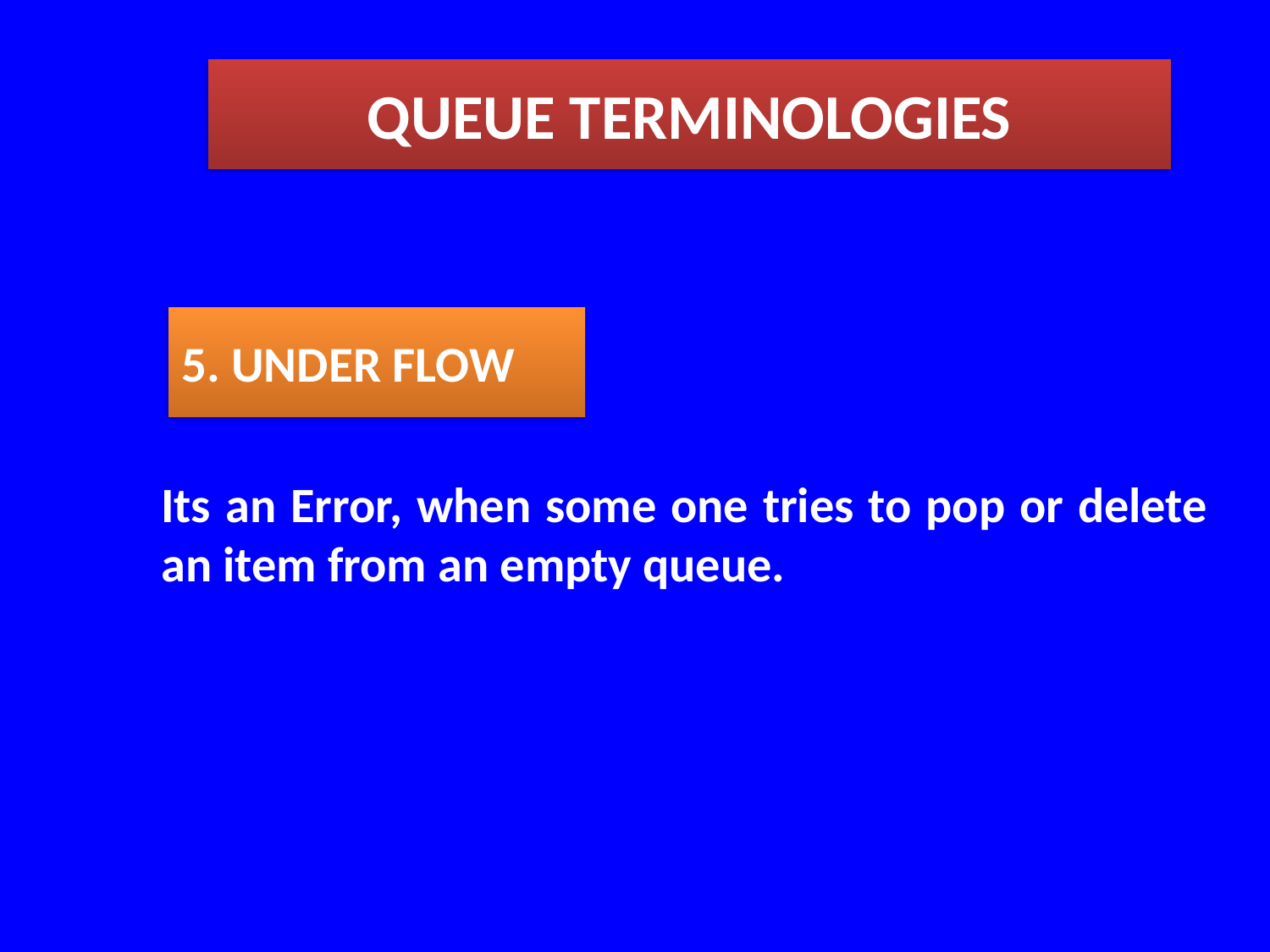

QUEUE TERMINOLOGIES
5. UNDER FLOW

Its an Error, when some one tries to pop or delete an item from an empty queue.